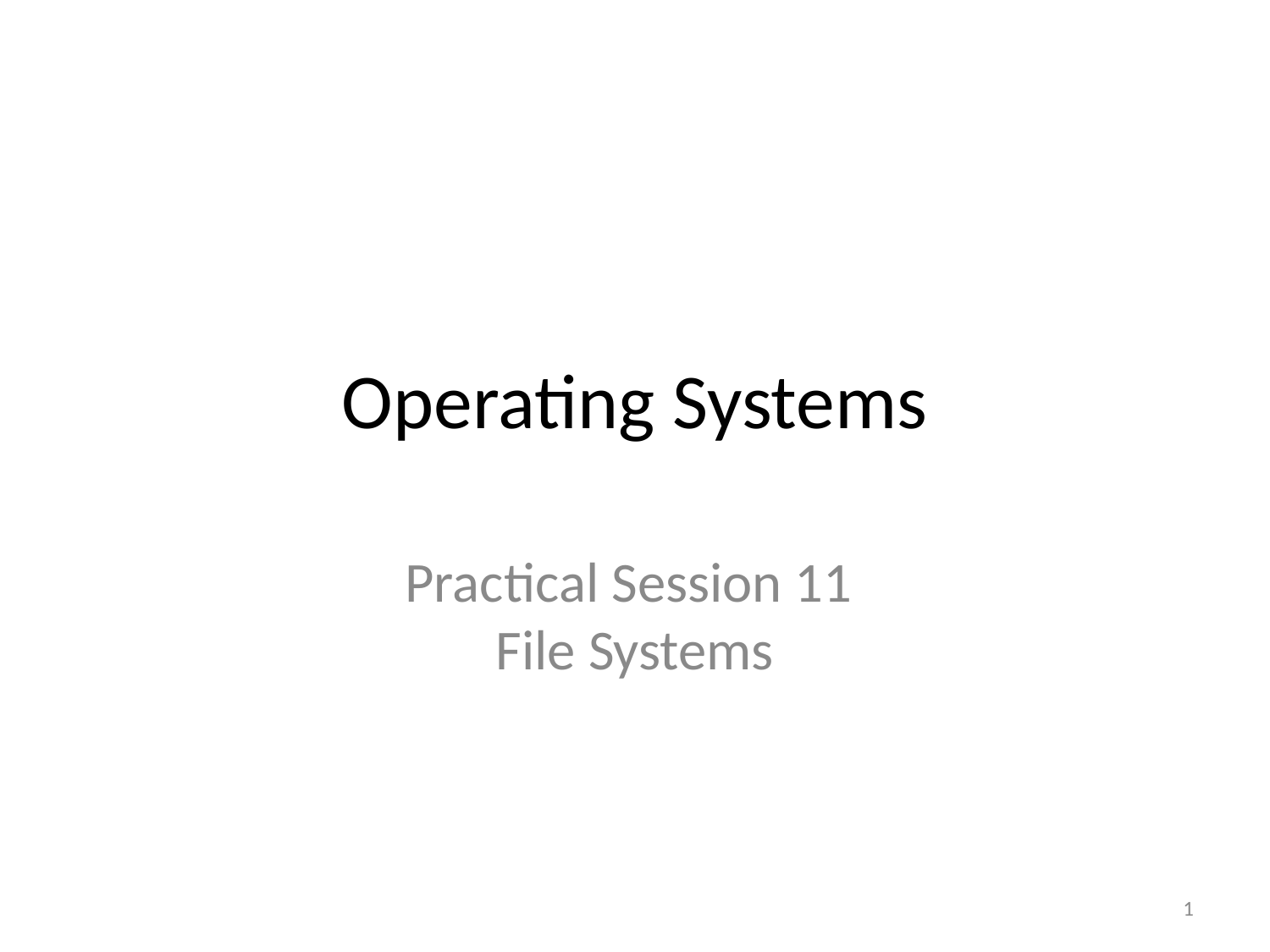

Operating Systems
Practical Session 11
File Systems
1